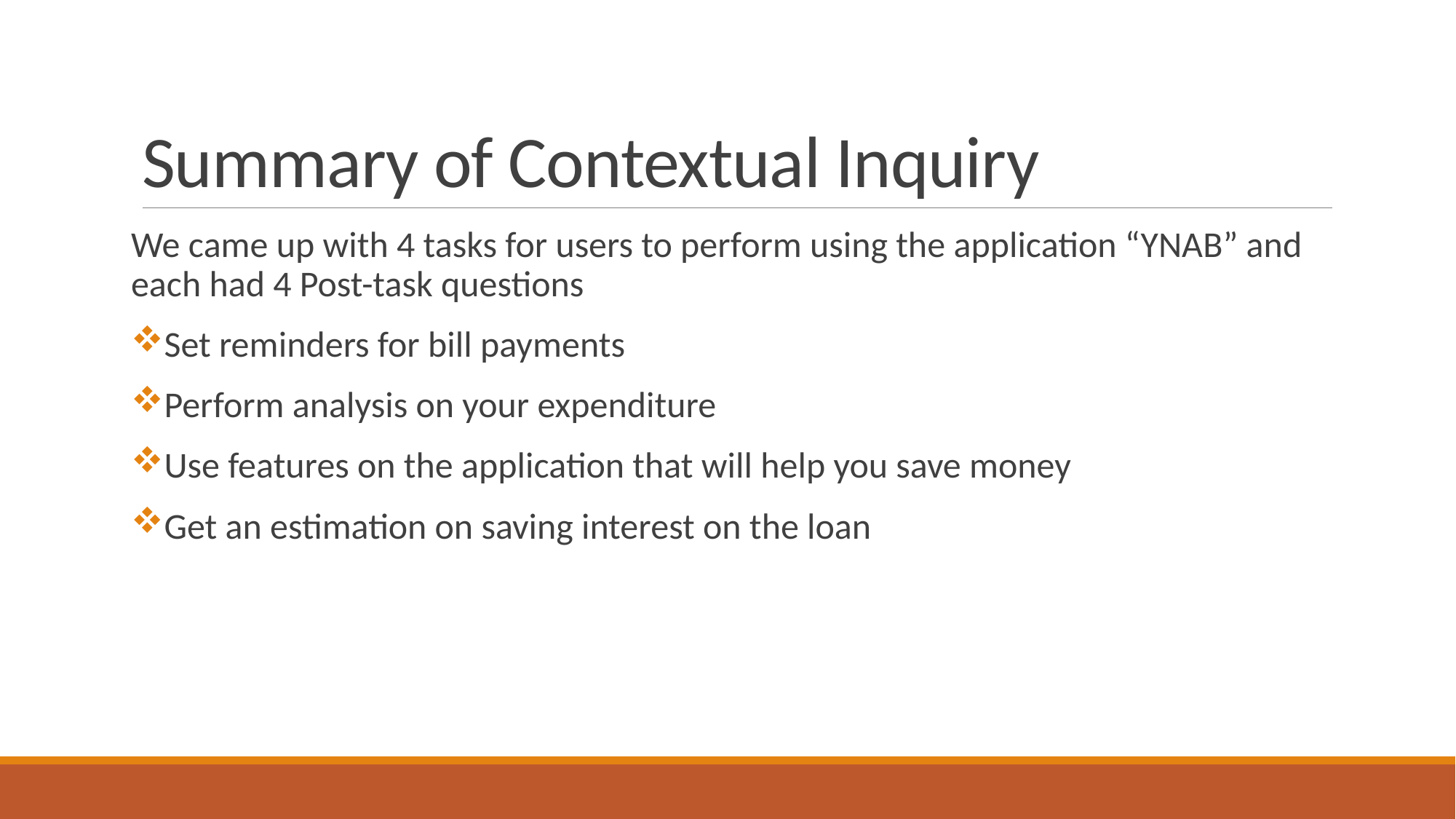

# Summary of Contextual Inquiry
We came up with 4 tasks for users to perform using the application “YNAB” and each had 4 Post-task questions
Set reminders for bill payments
Perform analysis on your expenditure
Use features on the application that will help you save money
Get an estimation on saving interest on the loan